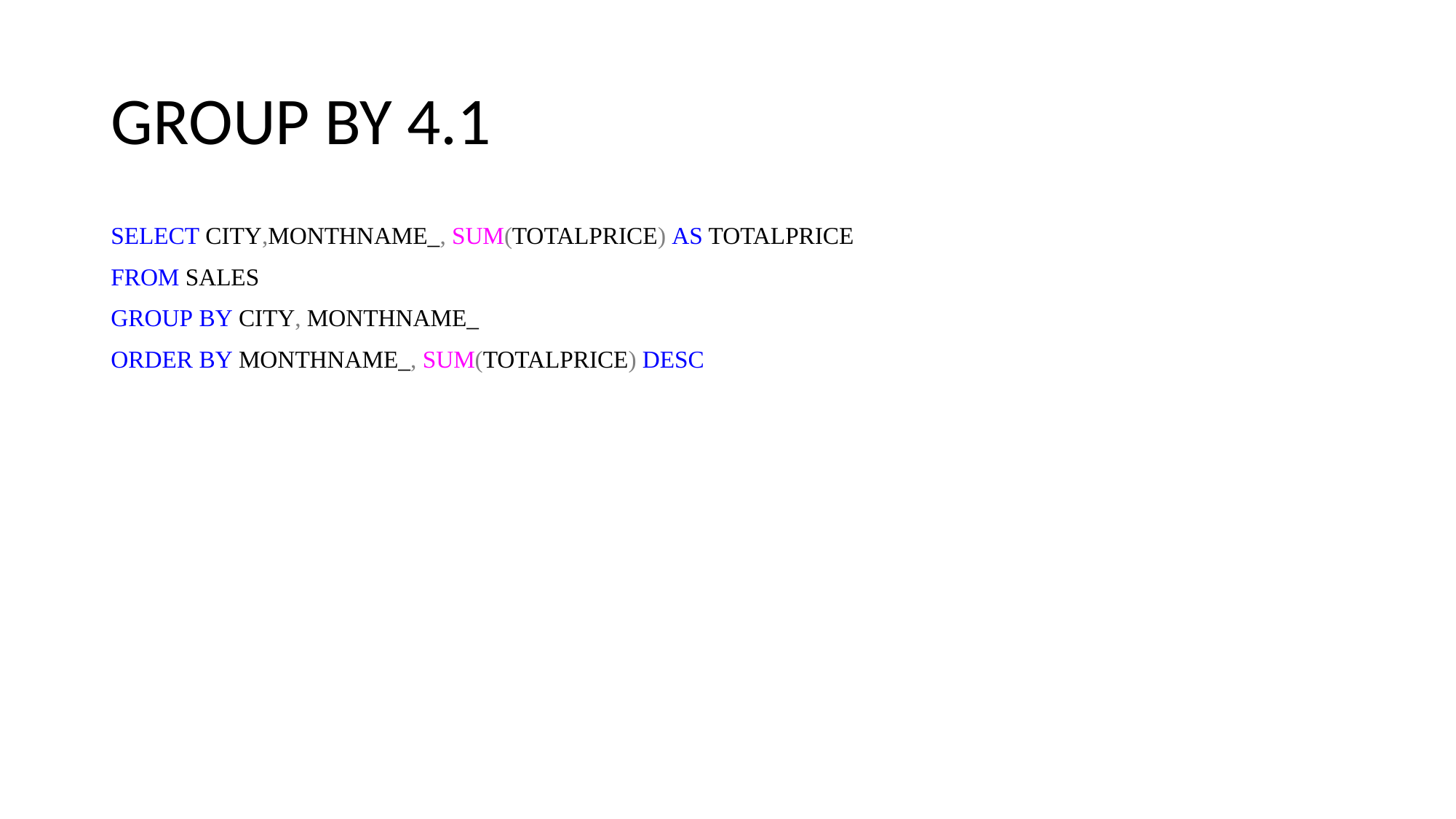

# GROUP BY 4.1
SELECT CITY,MONTHNAME_, SUM(TOTALPRICE) AS TOTALPRICE
FROM SALES
GROUP BY CITY, MONTHNAME_
ORDER BY MONTHNAME_, SUM(TOTALPRICE) DESC